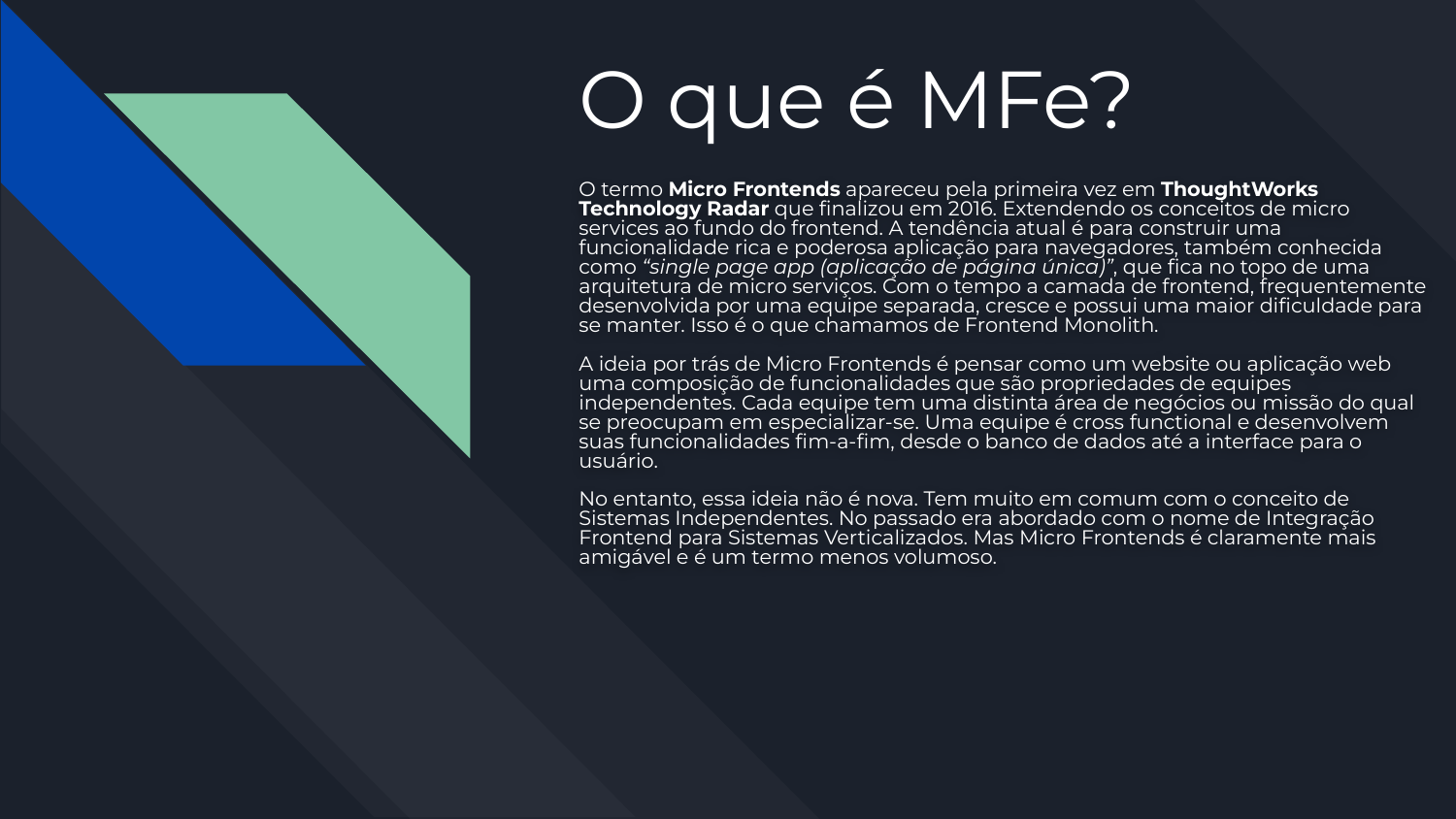

# O que é MFe?
O termo Micro Frontends apareceu pela primeira vez em ThoughtWorks Technology Radar que finalizou em 2016. Extendendo os conceitos de micro services ao fundo do frontend. A tendência atual é para construir uma funcionalidade rica e poderosa aplicação para navegadores, também conhecida como “single page app (aplicação de página única)”, que fica no topo de uma arquitetura de micro serviços. Com o tempo a camada de frontend, frequentemente desenvolvida por uma equipe separada, cresce e possui uma maior dificuldade para se manter. Isso é o que chamamos de Frontend Monolith.

A ideia por trás de Micro Frontends é pensar como um website ou aplicação web uma composição de funcionalidades que são propriedades de equipes independentes. Cada equipe tem uma distinta área de negócios ou missão do qual se preocupam em especializar-se. Uma equipe é cross functional e desenvolvem suas funcionalidades fim-a-fim, desde o banco de dados até a interface para o usuário.

No entanto, essa ideia não é nova. Tem muito em comum com o conceito de Sistemas Independentes. No passado era abordado com o nome de Integração Frontend para Sistemas Verticalizados. Mas Micro Frontends é claramente mais amigável e é um termo menos volumoso.